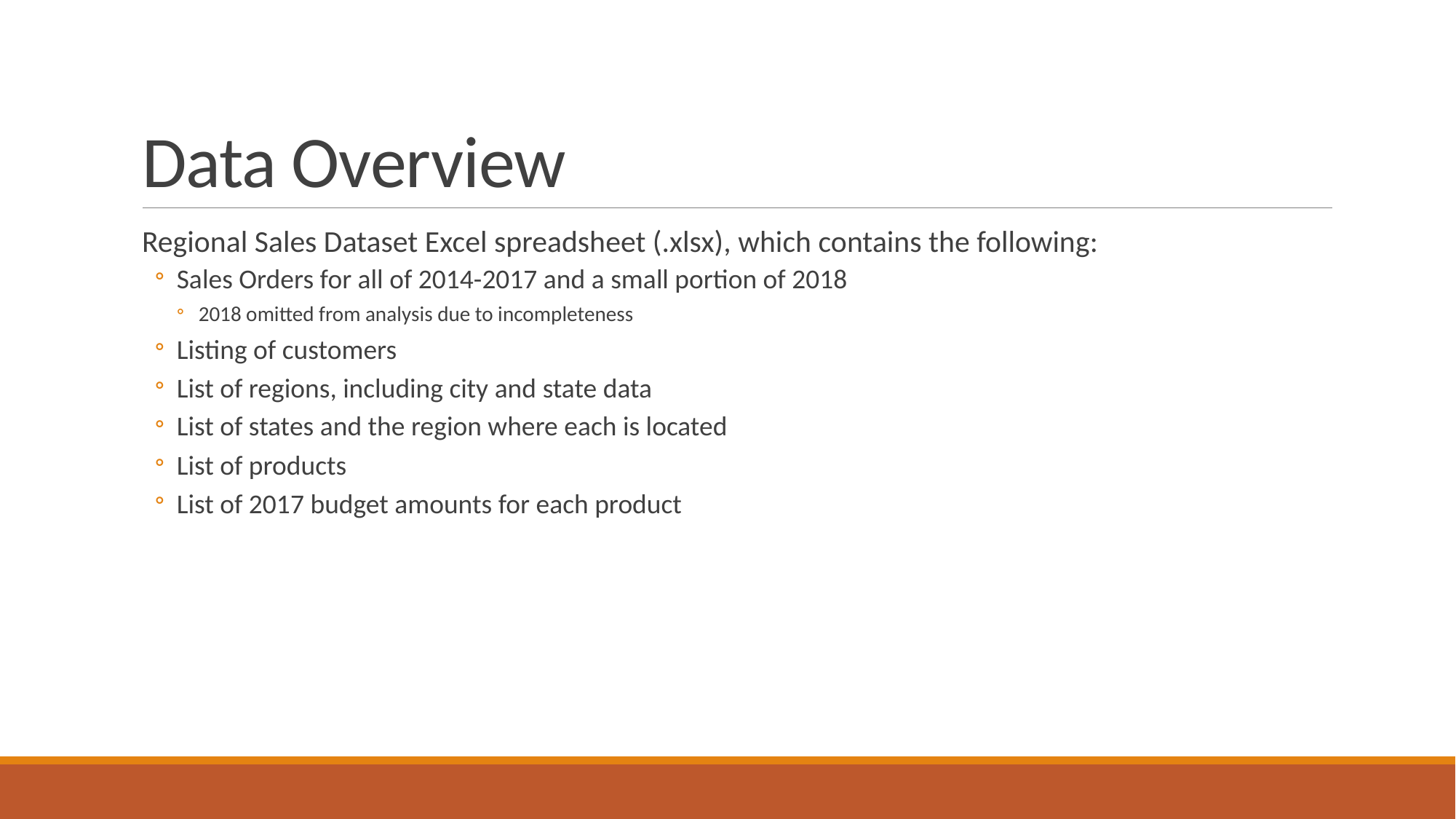

# Data Overview
Regional Sales Dataset Excel spreadsheet (.xlsx), which contains the following:
Sales Orders for all of 2014-2017 and a small portion of 2018
2018 omitted from analysis due to incompleteness
Listing of customers
List of regions, including city and state data
List of states and the region where each is located
List of products
List of 2017 budget amounts for each product